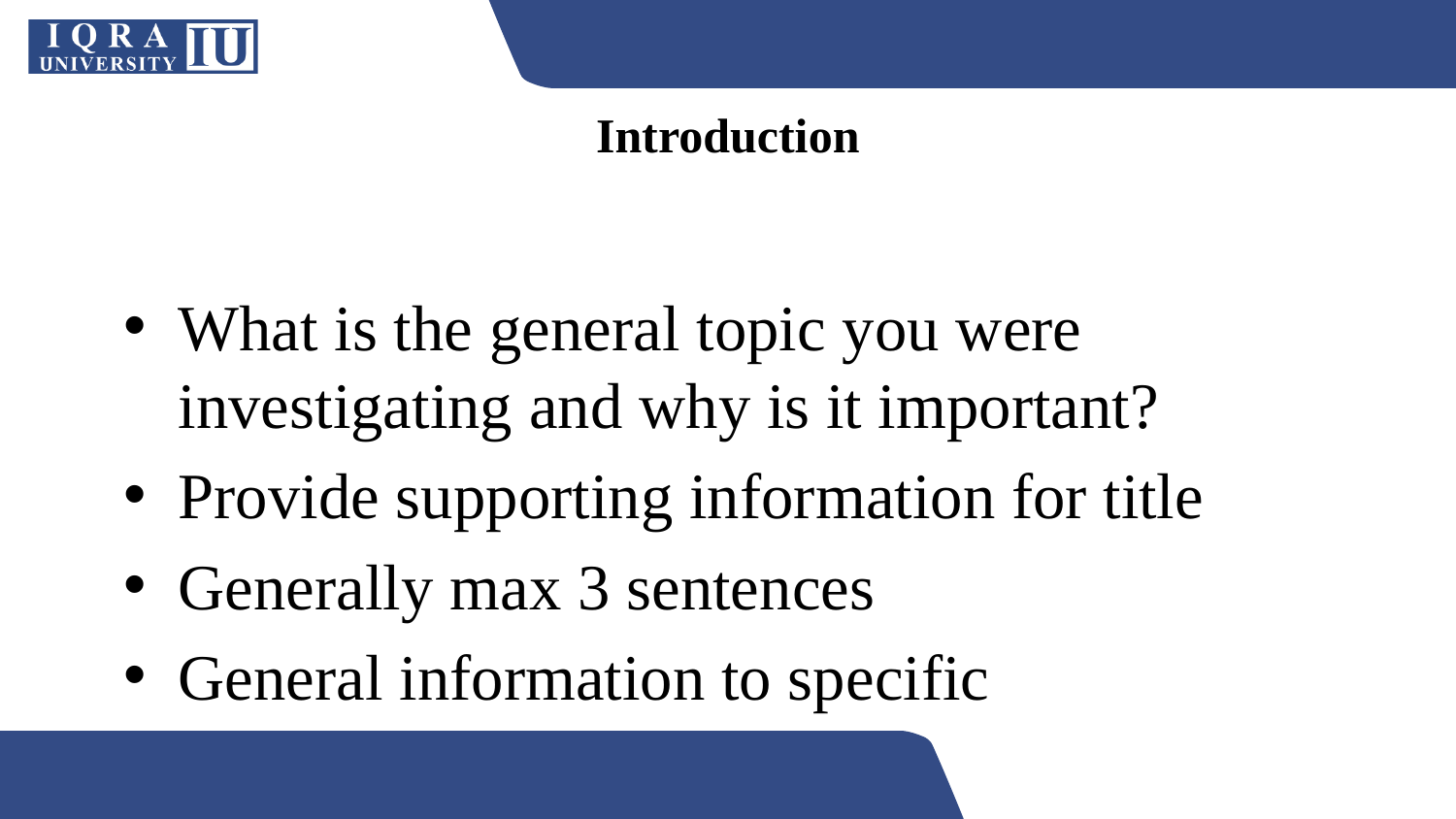

Introduction
What is the general topic you were investigating and why is it important?
Provide supporting information for title
Generally max 3 sentences
General information to specific